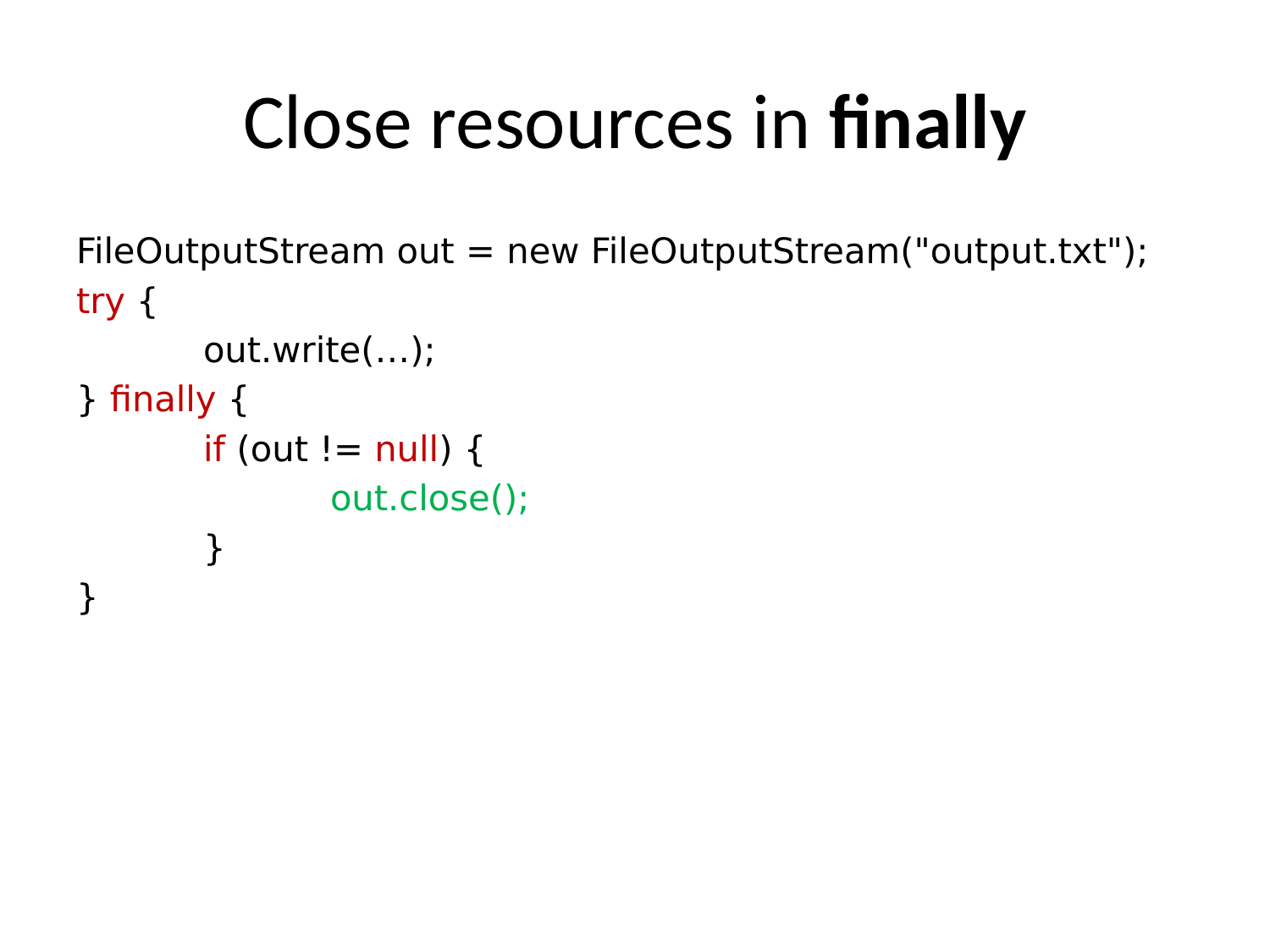

# Close resources in finally
FileOutputStream out = new FileOutputStream("output.txt");
try {
	out.write(…);
} finally {
	if (out != null) {
		out.close();
	}
}